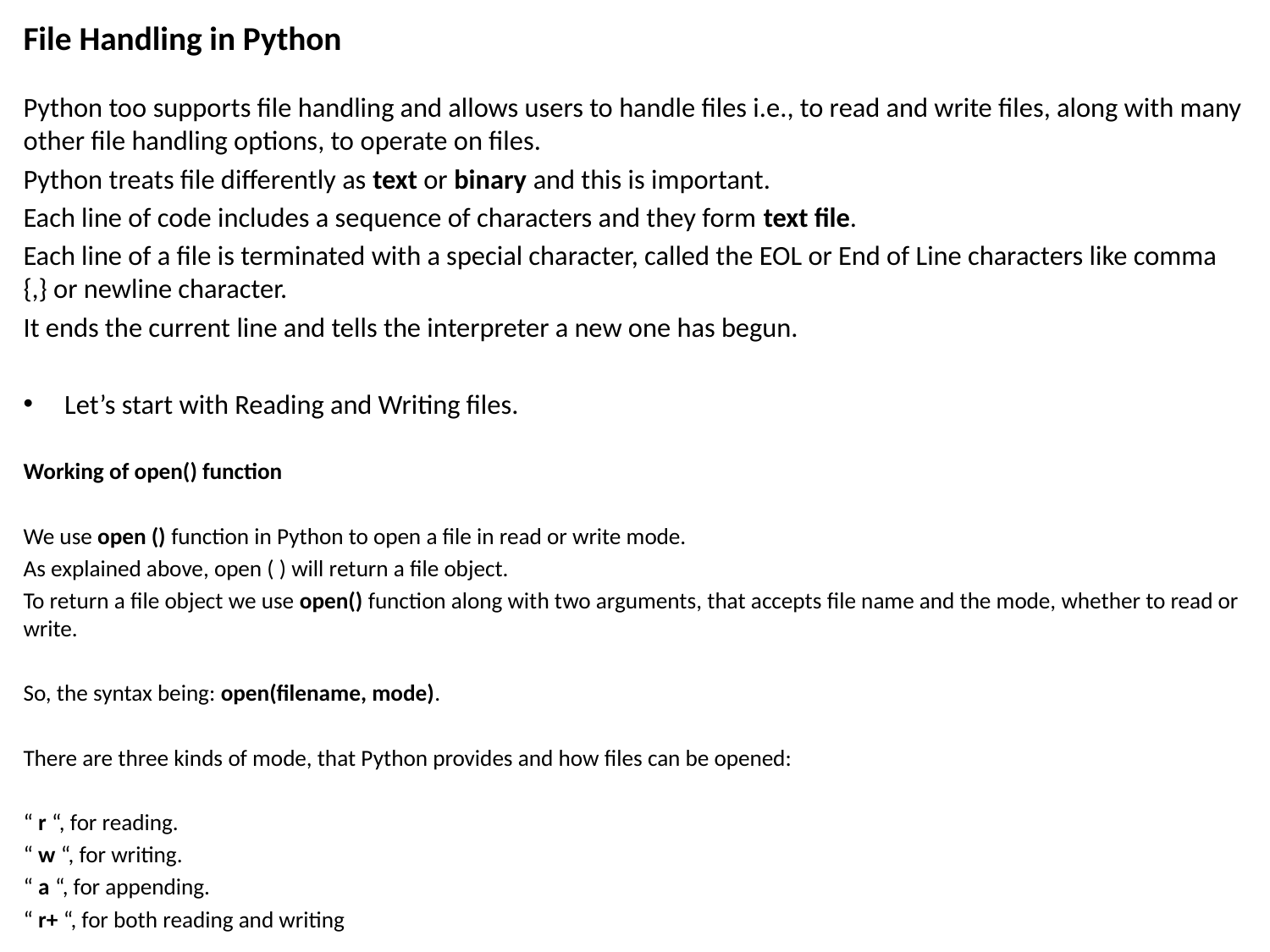

File Handling in Python
Python too supports file handling and allows users to handle files i.e., to read and write files, along with many other file handling options, to operate on files.
Python treats file differently as text or binary and this is important.
Each line of code includes a sequence of characters and they form text file.
Each line of a file is terminated with a special character, called the EOL or End of Line characters like comma {,} or newline character.
It ends the current line and tells the interpreter a new one has begun.

Let’s start with Reading and Writing files.

Working of open() function

We use open () function in Python to open a file in read or write mode.
As explained above, open ( ) will return a file object.
To return a file object we use open() function along with two arguments, that accepts file name and the mode, whether to read or write.

So, the syntax being: open(filename, mode).

There are three kinds of mode, that Python provides and how files can be opened:

“ r “, for reading.
“ w “, for writing.
“ a “, for appending.
“ r+ “, for both reading and writing